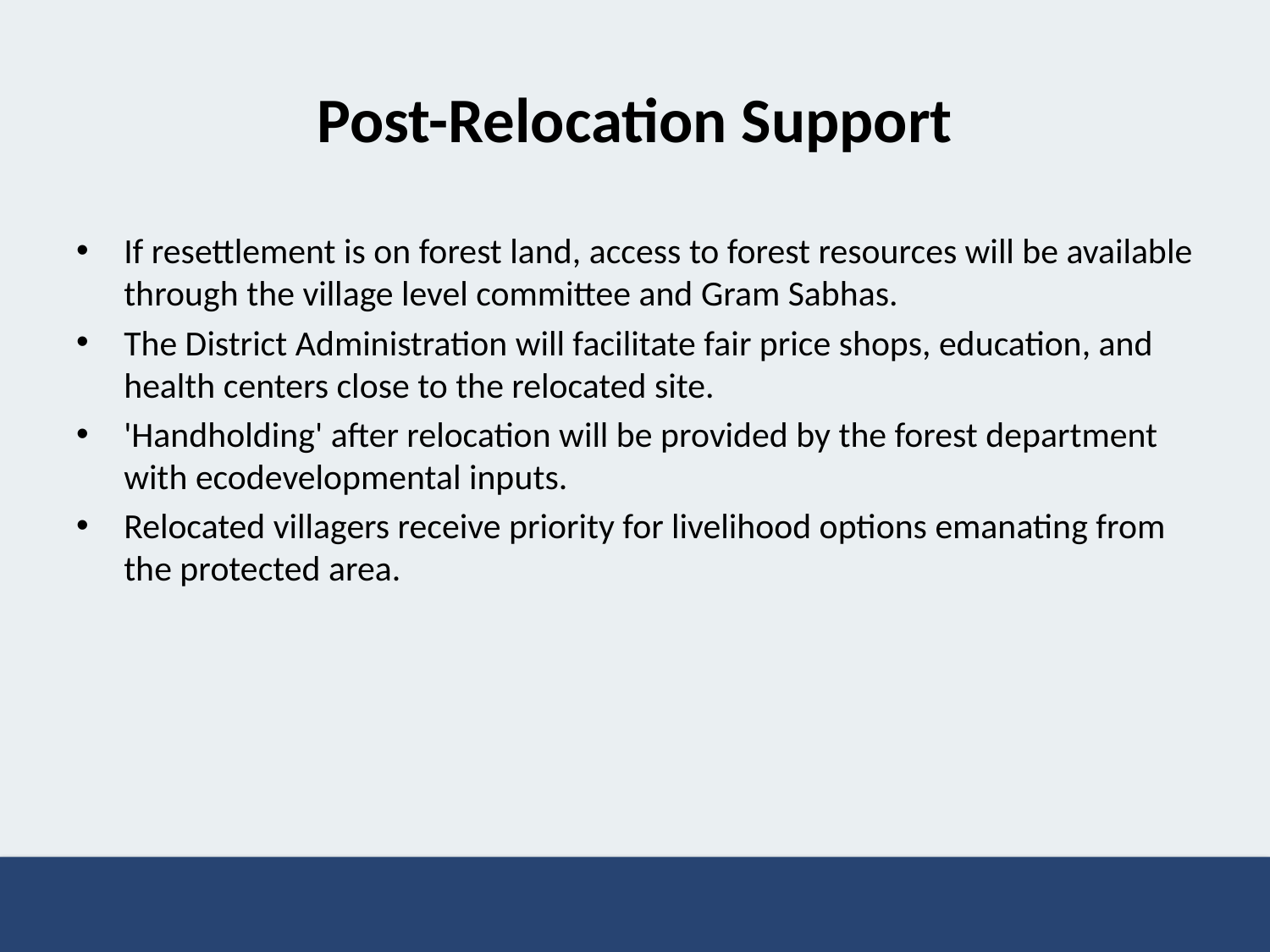

# Post-Relocation Support
If resettlement is on forest land, access to forest resources will be available through the village level committee and Gram Sabhas.
The District Administration will facilitate fair price shops, education, and health centers close to the relocated site.
'Handholding' after relocation will be provided by the forest department with ecodevelopmental inputs.
Relocated villagers receive priority for livelihood options emanating from the protected area.